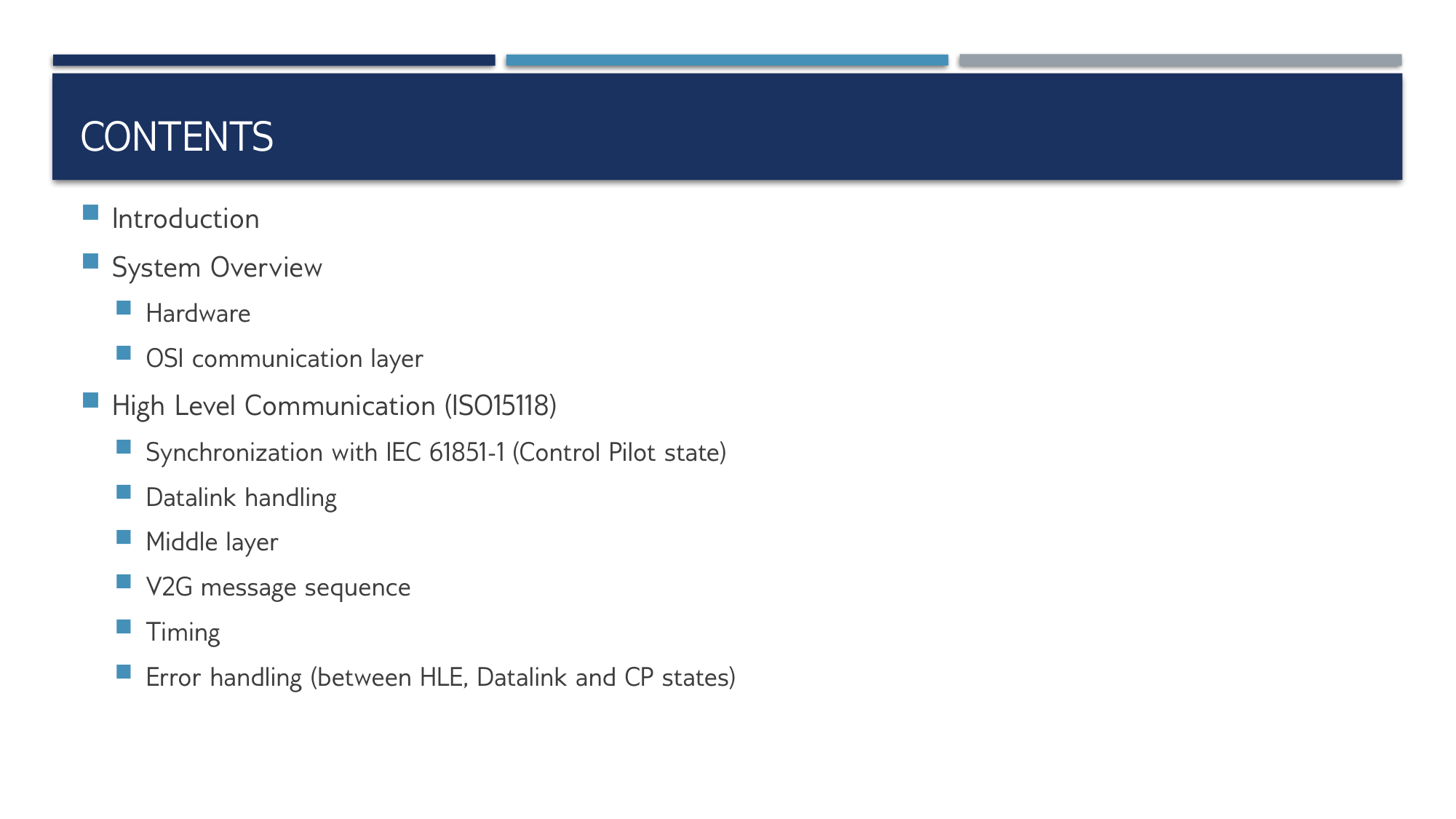

# Contents
Introduction
System Overview
Hardware
OSI communication layer
High Level Communication (ISO15118)
Synchronization with IEC 61851-1 (Control Pilot state)
Datalink handling
Middle layer
V2G message sequence
Timing
Error handling (between HLE, Datalink and CP states)